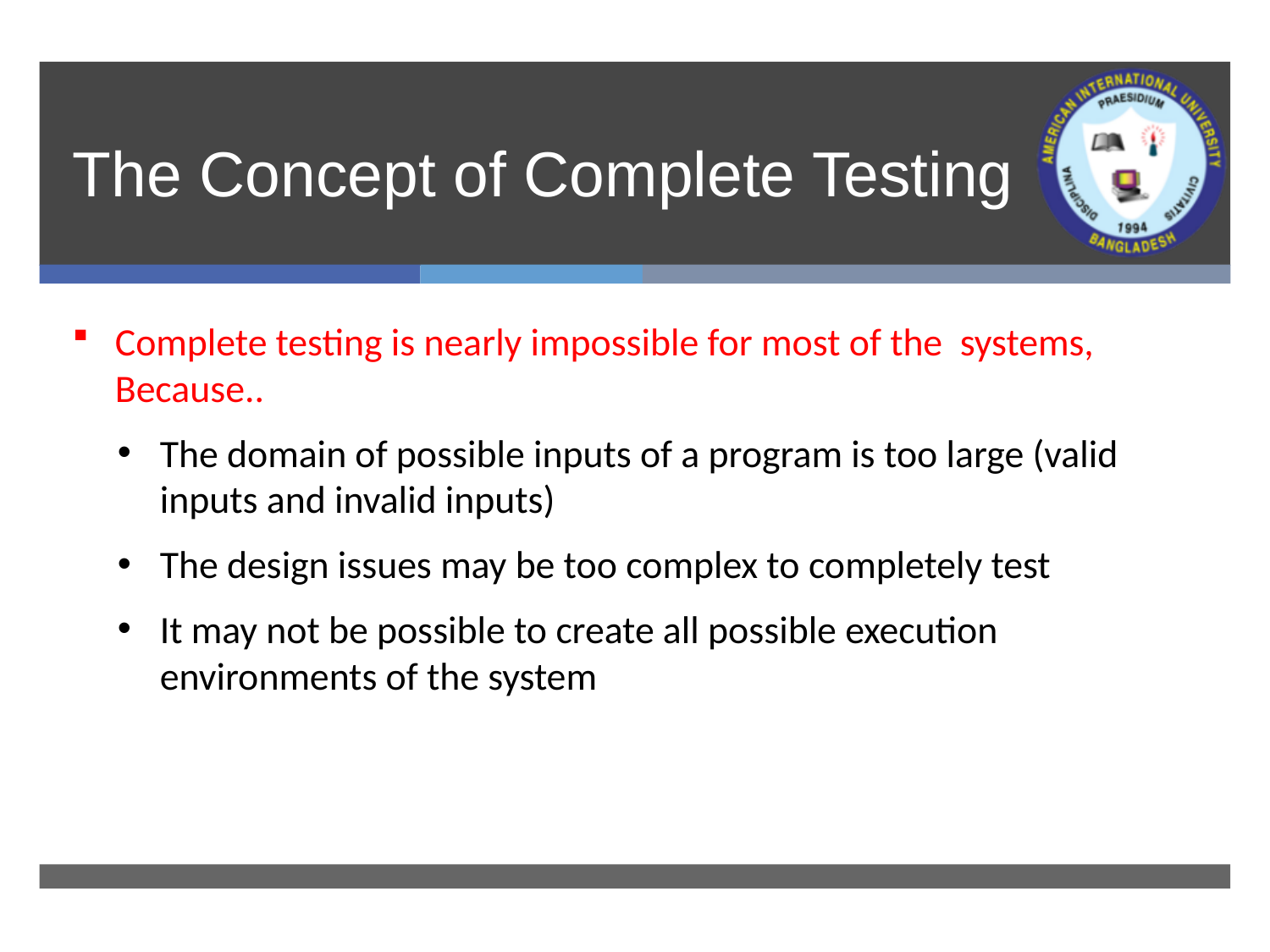

# The Concept of Complete Testing
Complete testing is nearly impossible for most of the  systems, Because..
The domain of possible inputs of a program is too large (valid inputs and invalid inputs)
The design issues may be too complex to completely test
It may not be possible to create all possible execution environments of the system